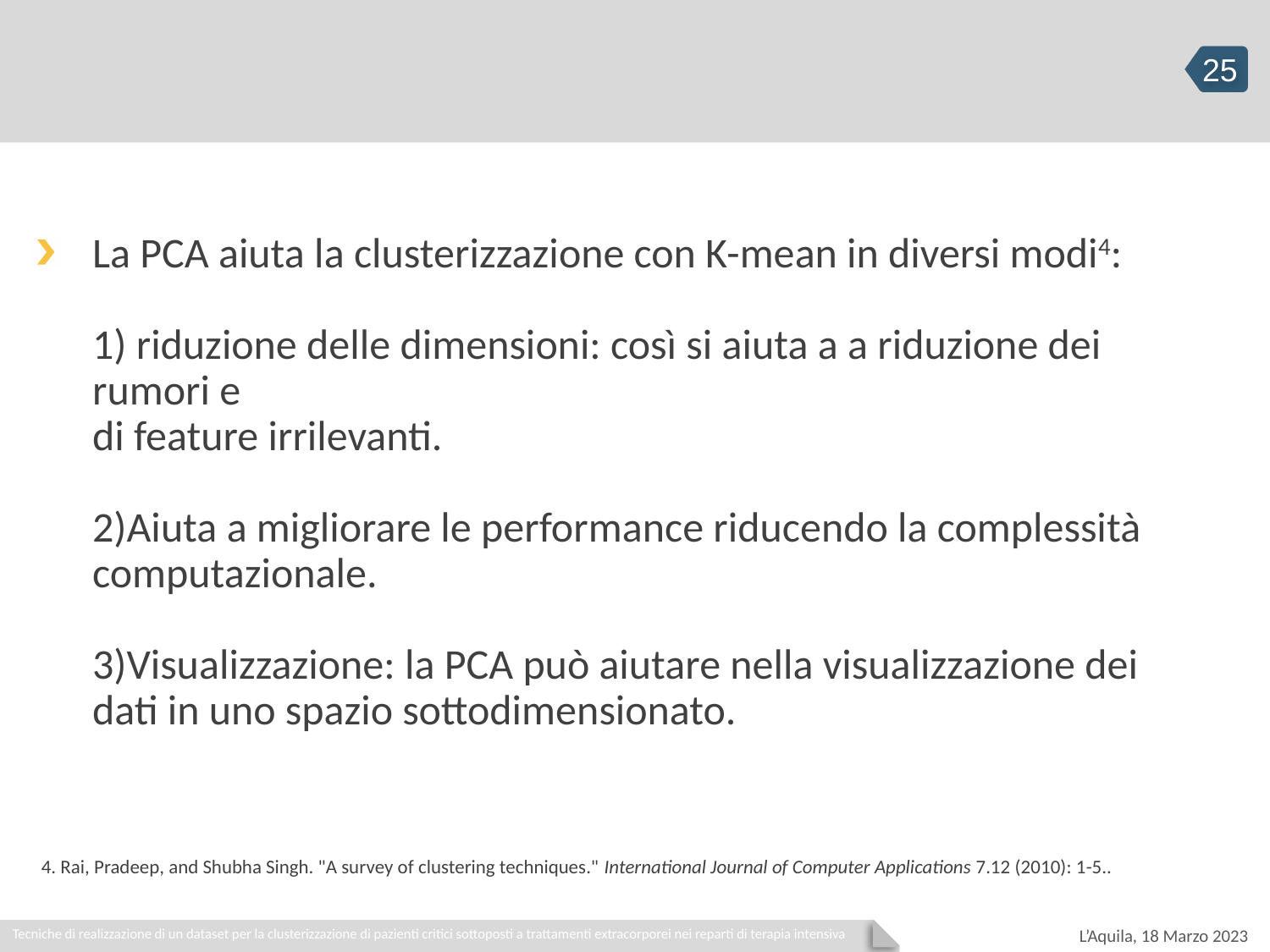

La PCA aiuta la clusterizzazione con K-mean in diversi modi4:
1) riduzione delle dimensioni: così si aiuta a a riduzione dei rumori e
di feature irrilevanti.
2)Aiuta a migliorare le performance riducendo la complessità computazionale.
3)Visualizzazione: la PCA può aiutare nella visualizzazione dei dati in uno spazio sottodimensionato.
4. Rai, Pradeep, and Shubha Singh. "A survey of clustering techniques." International Journal of Computer Applications 7.12 (2010): 1-5..
Tecniche di realizzazione di un dataset per la clusterizzazione di pazienti critici sottoposti a trattamenti extracorporei nei reparti di terapia intensiva
L’Aquila, 18 Marzo 2023